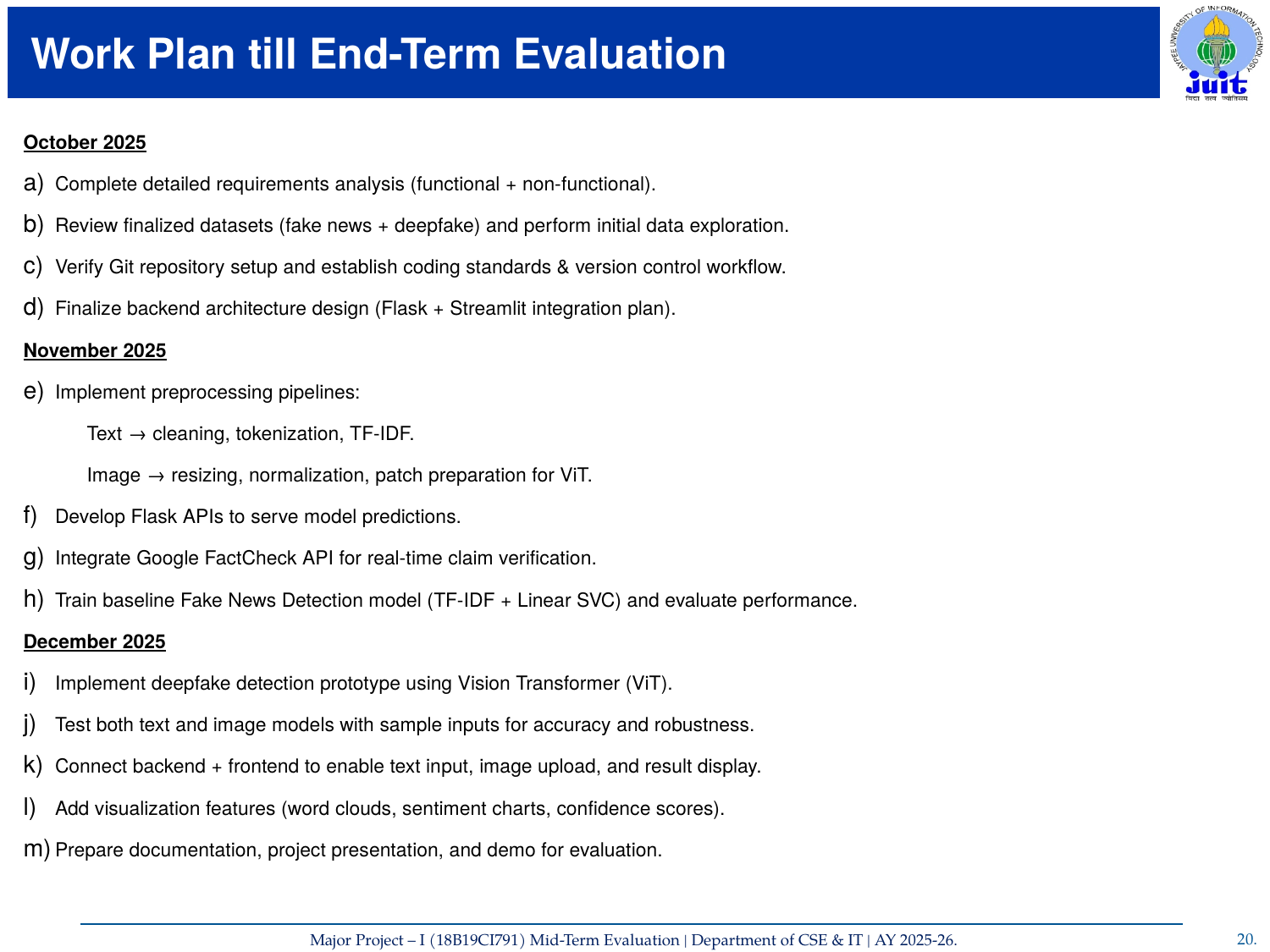

# Work Plan till End-Term Evaluation
October 2025
Complete detailed requirements analysis (functional + non-functional).
Review finalized datasets (fake news + deepfake) and perform initial data exploration.
Verify Git repository setup and establish coding standards & version control workflow.
Finalize backend architecture design (Flask + Streamlit integration plan).
November 2025
Implement preprocessing pipelines:
Text → cleaning, tokenization, TF-IDF.
Image → resizing, normalization, patch preparation for ViT.
Develop Flask APIs to serve model predictions.
Integrate Google FactCheck API for real-time claim verification.
Train baseline Fake News Detection model (TF-IDF + Linear SVC) and evaluate performance.
December 2025
Implement deepfake detection prototype using Vision Transformer (ViT).
Test both text and image models with sample inputs for accuracy and robustness.
Connect backend + frontend to enable text input, image upload, and result display.
Add visualization features (word clouds, sentiment charts, confidence scores).
Prepare documentation, project presentation, and demo for evaluation.